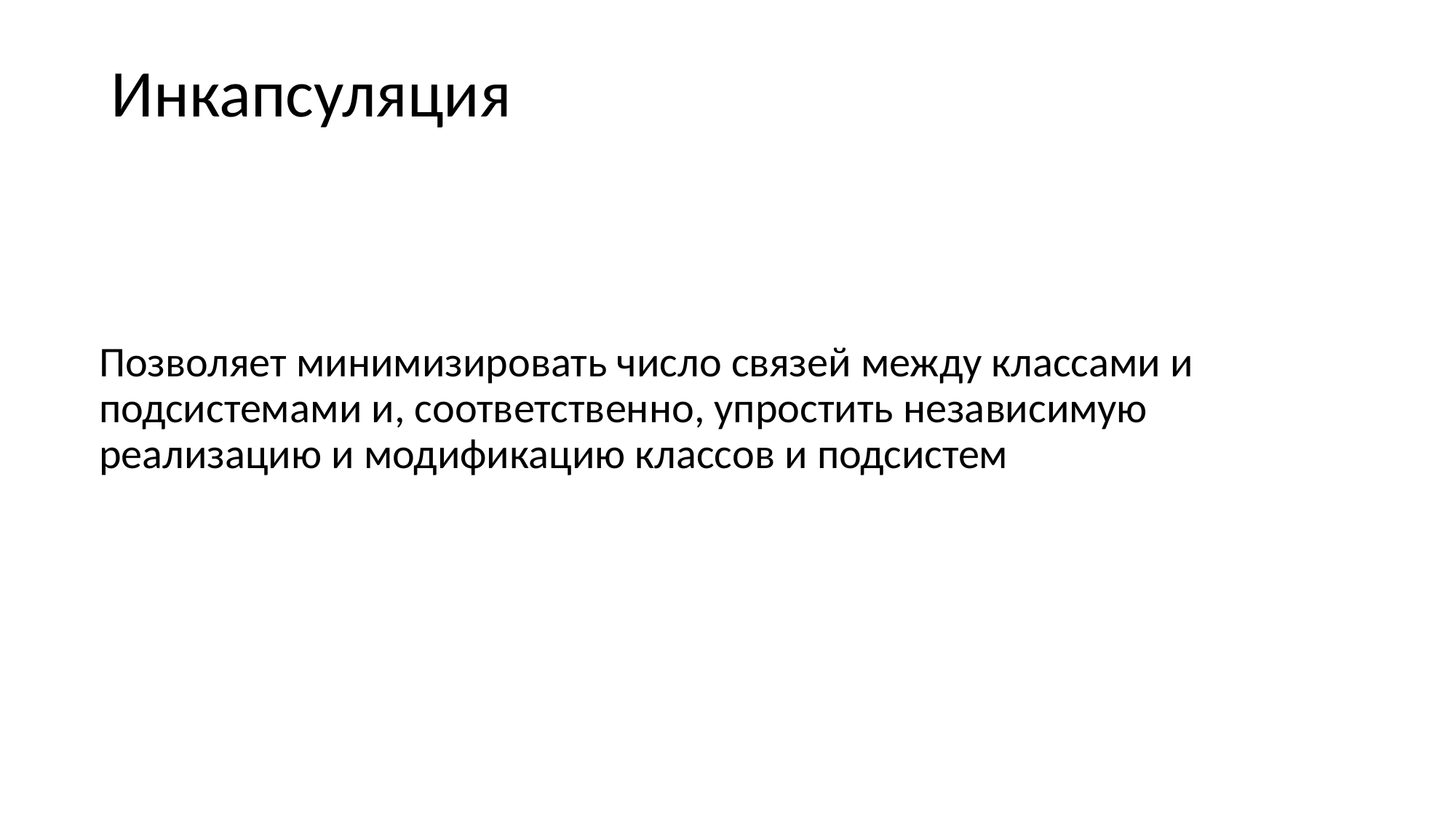

Инкапсуляция
Позволяет минимизировать число связей между классами и подсистемами и, соответственно, упростить независимую реализацию и модификацию классов и подсистем